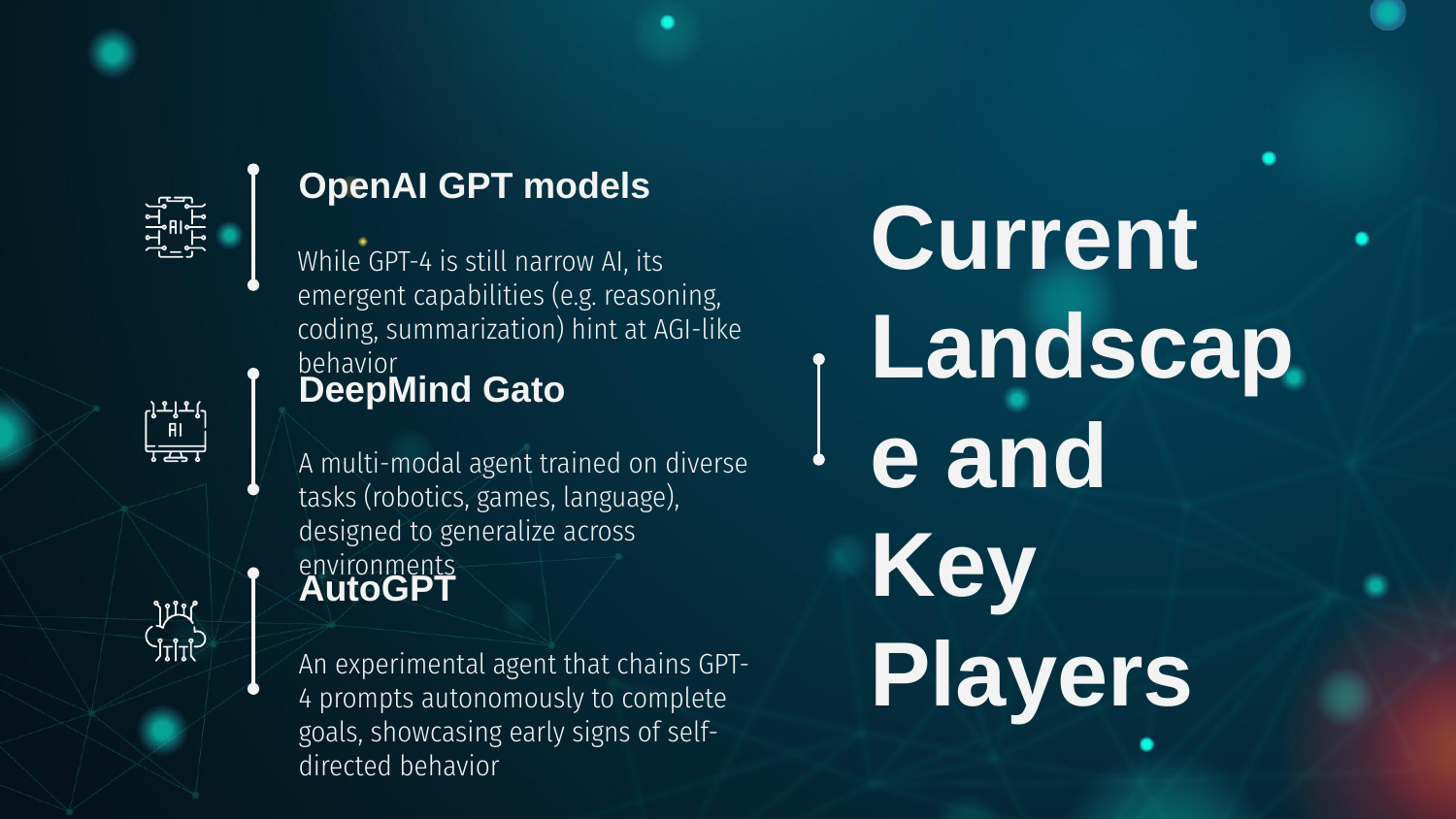

# OpenAI GPT models
Current Landscape and Key Players

While GPT-4 is still narrow AI, its emergent capabilities (e.g. reasoning, coding, summarization) hint at AGI-like behavior
DeepMind Gato
A multi-modal agent trained on diverse tasks (robotics, games, language), designed to generalize across environments

AutoGPT
An experimental agent that chains GPT-4 prompts autonomously to complete goals, showcasing early signs of self-directed behavior